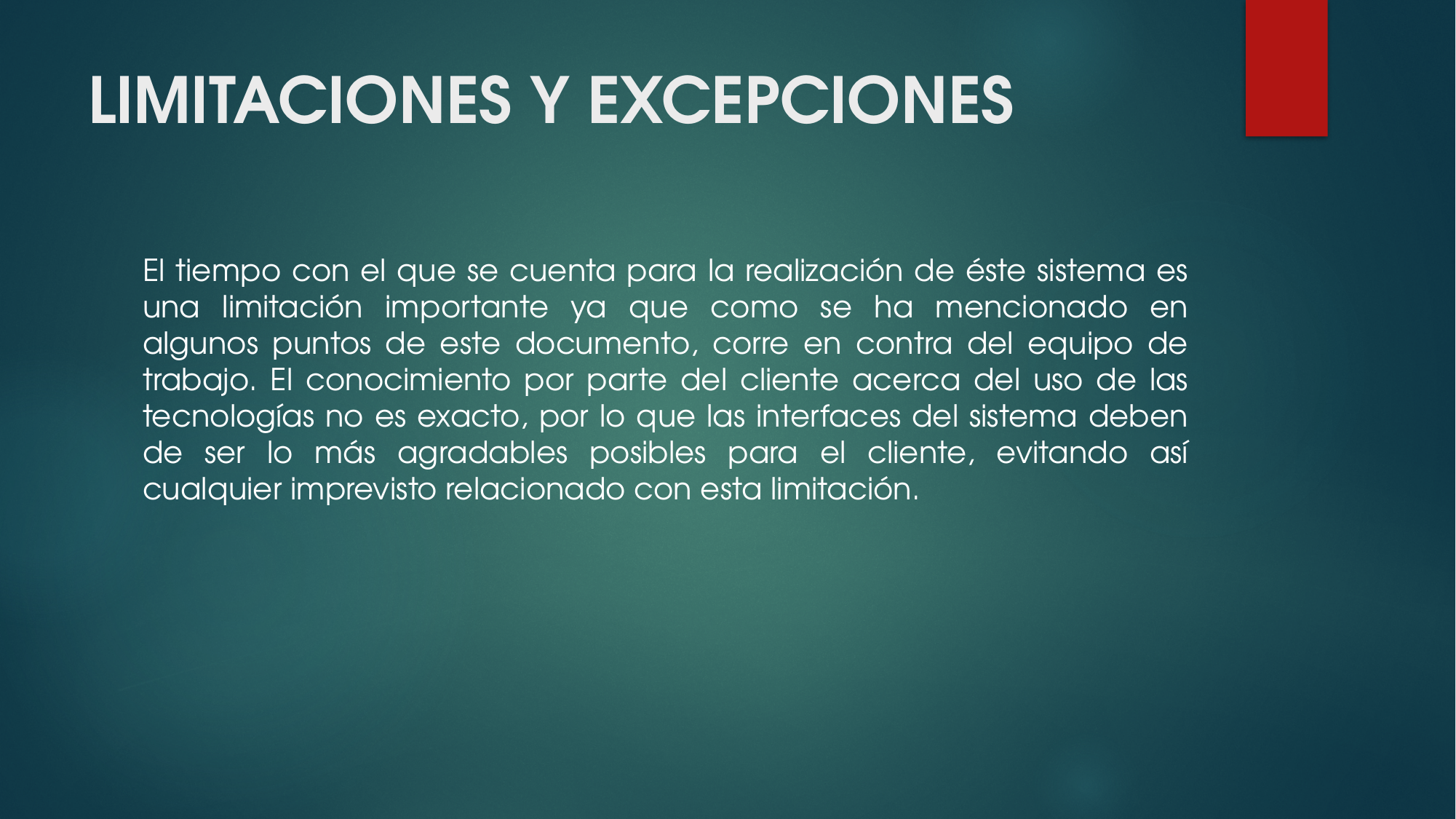

# LIMITACIONES Y EXCEPCIONES
El tiempo con el que se cuenta para la realización de éste sistema es una limitación importante ya que como se ha mencionado en algunos puntos de este documento, corre en contra del equipo de trabajo. El conocimiento por parte del cliente acerca del uso de las tecnologías no es exacto, por lo que las interfaces del sistema deben de ser lo más agradables posibles para el cliente, evitando así cualquier imprevisto relacionado con esta limitación.